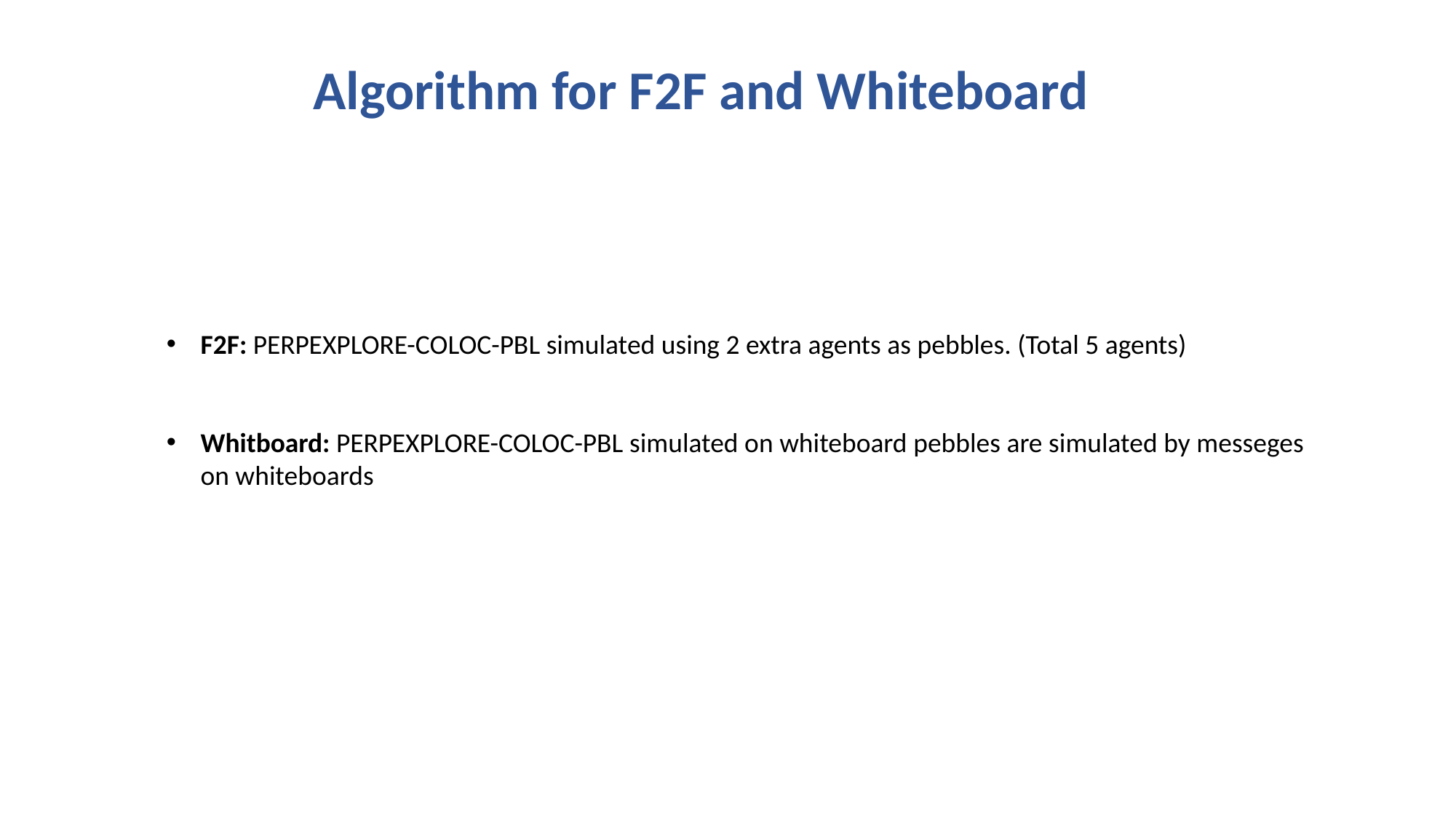

Algorithm for F2F and Whiteboard
F2F: PerpExplore-Coloc-Pbl simulated using 2 extra agents as pebbles. (Total 5 agents)

Whitboard: PerpExplore-Coloc-Pbl simulated on whiteboard pebbles are simulated by messeges on whiteboards